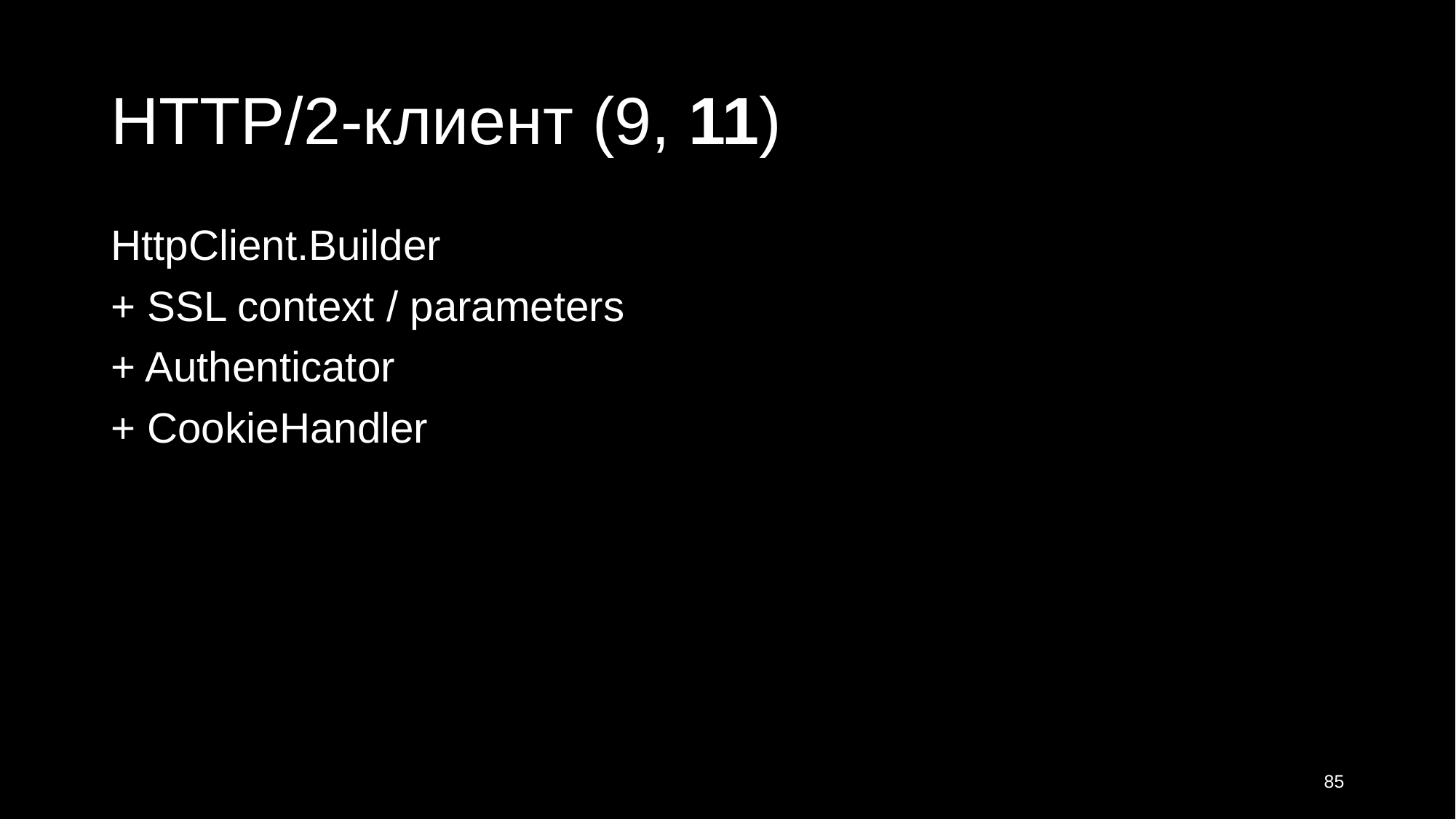

# HTTP/2-клиент (9, 11)
HttpClient.Builder
+ SSL context / parameters
+ Authenticator
+ CookieHandler

85